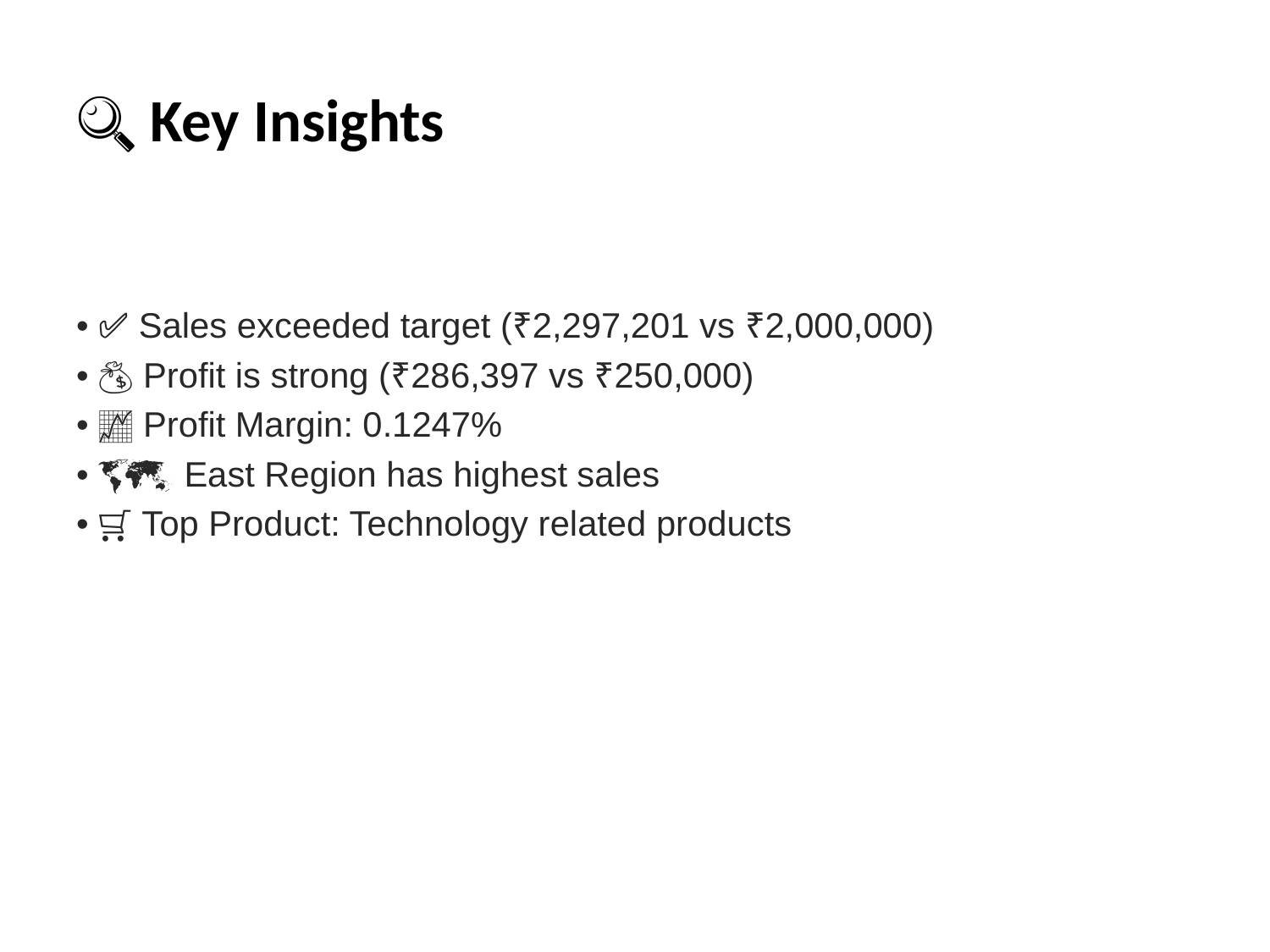

# 🔍 Key Insights

• ✅ Sales exceeded target (₹2,297,201 vs ₹2,000,000)
• 💰 Profit is strong (₹286,397 vs ₹250,000)
• 📈 Profit Margin: 0.1247%
• 🗺️ East Region has highest sales
• 🛒 Top Product: Technology related products